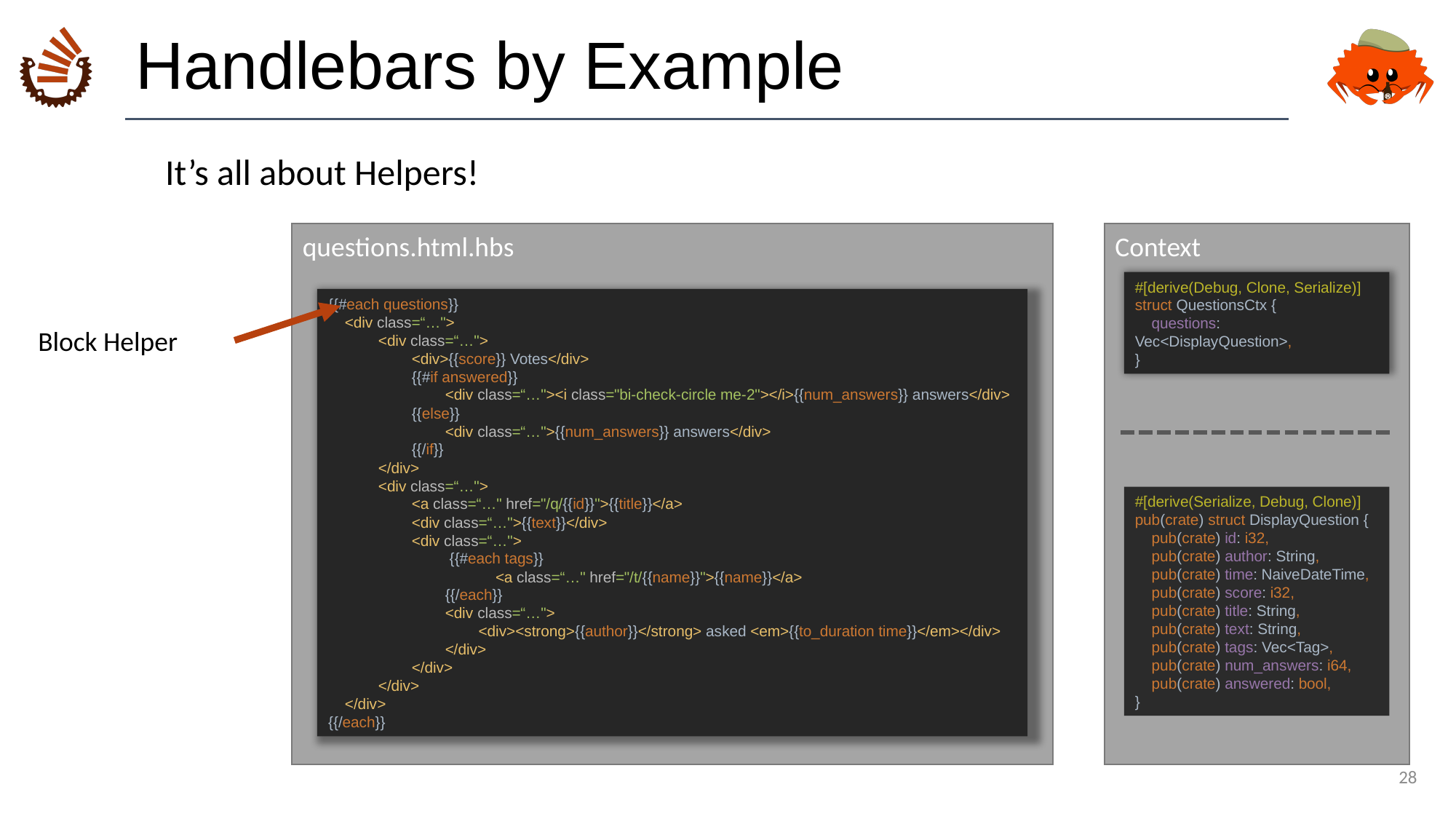

# Handlebars by Example
It’s all about Helpers!
questions.html.hbs
{{#each questions}}
    <div class=“…">
            <div class=“…">
                    <div>{{score}} Votes</div>
                    {{#if answered}}
                            <div class=“…"><i class="bi-check-circle me-2"></i>{{num_answers}} answers</div>
                    {{else}}
                            <div class=“…">{{num_answers}} answers</div>
                    {{/if}}
            </div>
            <div class=“…">
                    <a class=“…" href="/q/{{id}}">{{title}}</a>
                    <div class=“…">{{text}}</div>
                    <div class=“…">
                             {{#each tags}}
                                        <a class=“…" href="/t/{{name}}">{{name}}</a>
                            {{/each}}
                            <div class=“…">
                                    <div><strong>{{author}}</strong> asked <em>{{to_duration time}}</em></div>
                            </div>
                    </div>
            </div>
    </div>
{{/each}}
Context
#[derive(Debug, Clone, Serialize)]
struct QuestionsCtx {
    questions: Vec<DisplayQuestion>,
}
#[derive(Serialize, Debug, Clone)]
pub(crate) struct DisplayQuestion {
    pub(crate) id: i32,
    pub(crate) author: String,
    pub(crate) time: NaiveDateTime,
    pub(crate) score: i32,
    pub(crate) title: String,
    pub(crate) text: String,
    pub(crate) tags: Vec<Tag>,
    pub(crate) num_answers: i64,
    pub(crate) answered: bool,
}
Block Helper
28